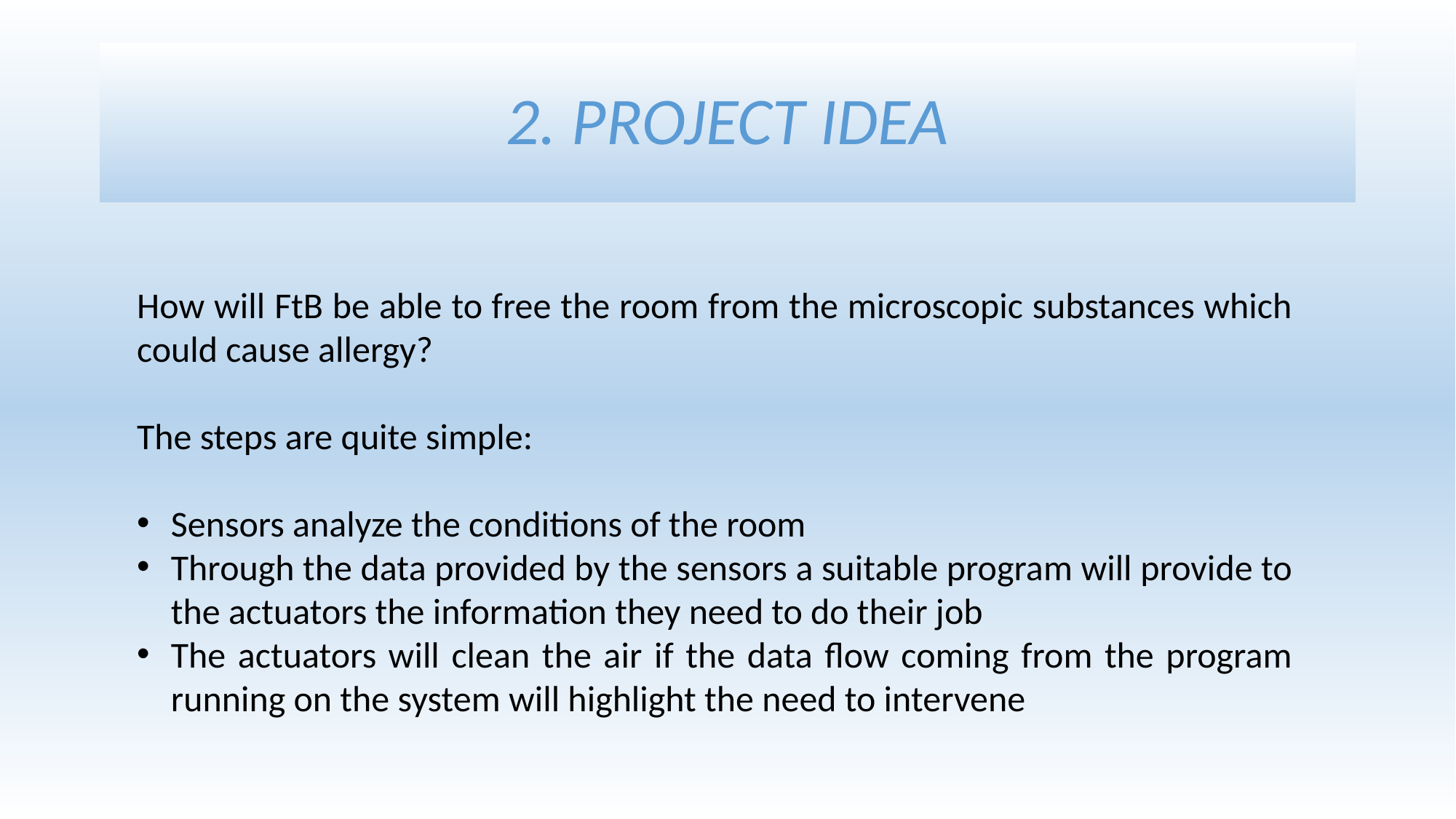

# 2. PROJECT IDEA
How will FtB be able to free the room from the microscopic substances which could cause allergy?

The steps are quite simple:

Sensors analyze the conditions of the room
Through the data provided by the sensors a suitable program will provide to the actuators the information they need to do their job
The actuators will clean the air if the data flow coming from the program running on the system will highlight the need to intervene